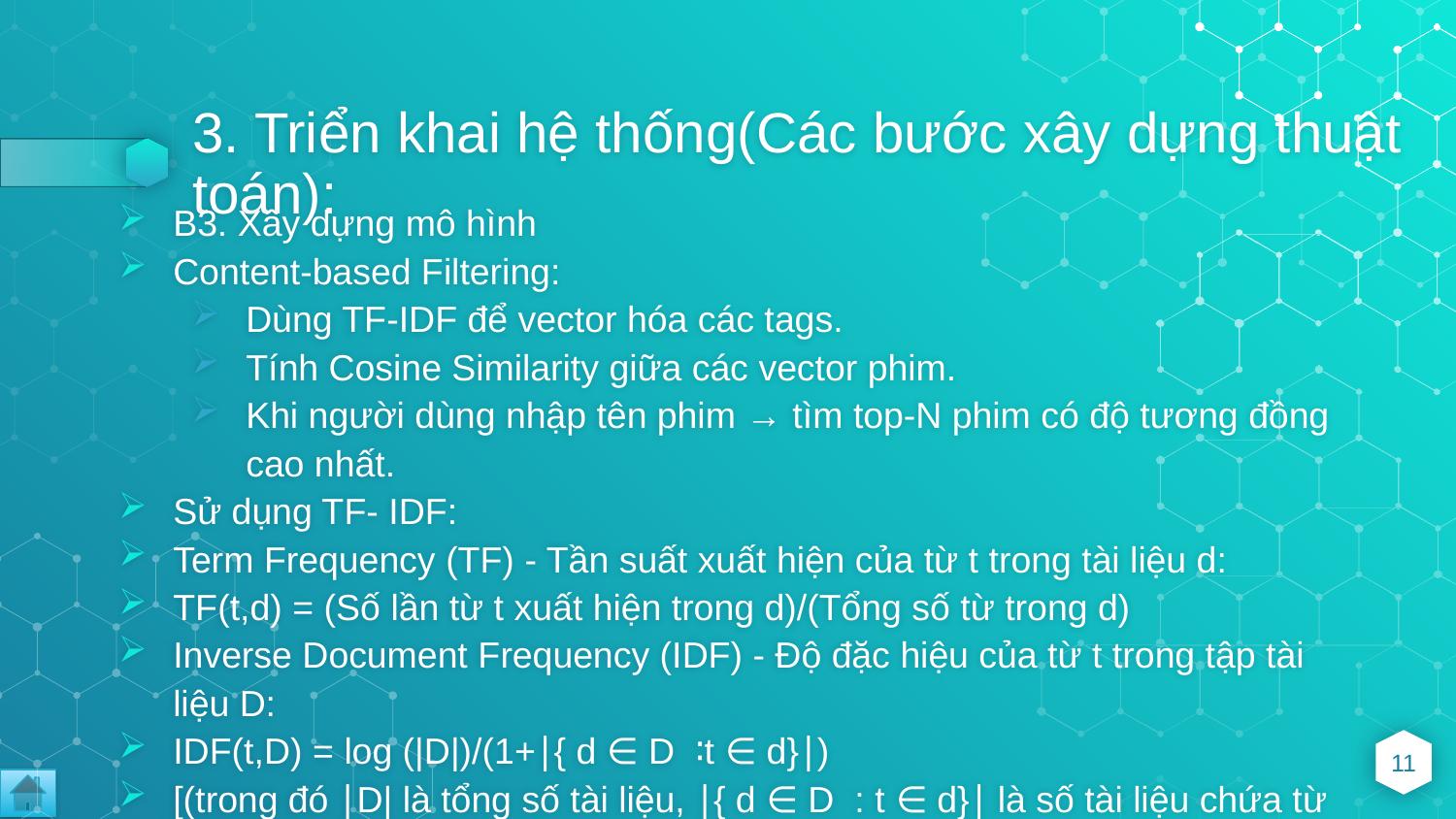

# 3. Triển khai hệ thống(Các bước xây dựng thuật toán):
B3. Xây dựng mô hình
Content-based Filtering:
Dùng TF-IDF để vector hóa các tags.
Tính Cosine Similarity giữa các vector phim.
Khi người dùng nhập tên phim → tìm top-N phim có độ tương đồng cao nhất.
Sử dụng TF- IDF:
Term Frequency (TF) - Tần suất xuất hiện của từ t trong tài liệu d:
TF(t,d) = (Số lần từ t xuất hiện trong d)/(Tổng số từ trong d)
Inverse Document Frequency (IDF) - Độ đặc hiệu của từ t trong tập tài liệu D:
IDF(t,D) = log (|D|)/(1+∣{ d ∈ D  ∶t ∈ d}∣)
[(trong đó ∣D| là tổng số tài liệu, ∣{ d ∈ D  : t ∈ d}∣ là số tài liệu chứa từ t, và 1 được cộng vào mẫu số để tránh chia cho 0)]
11